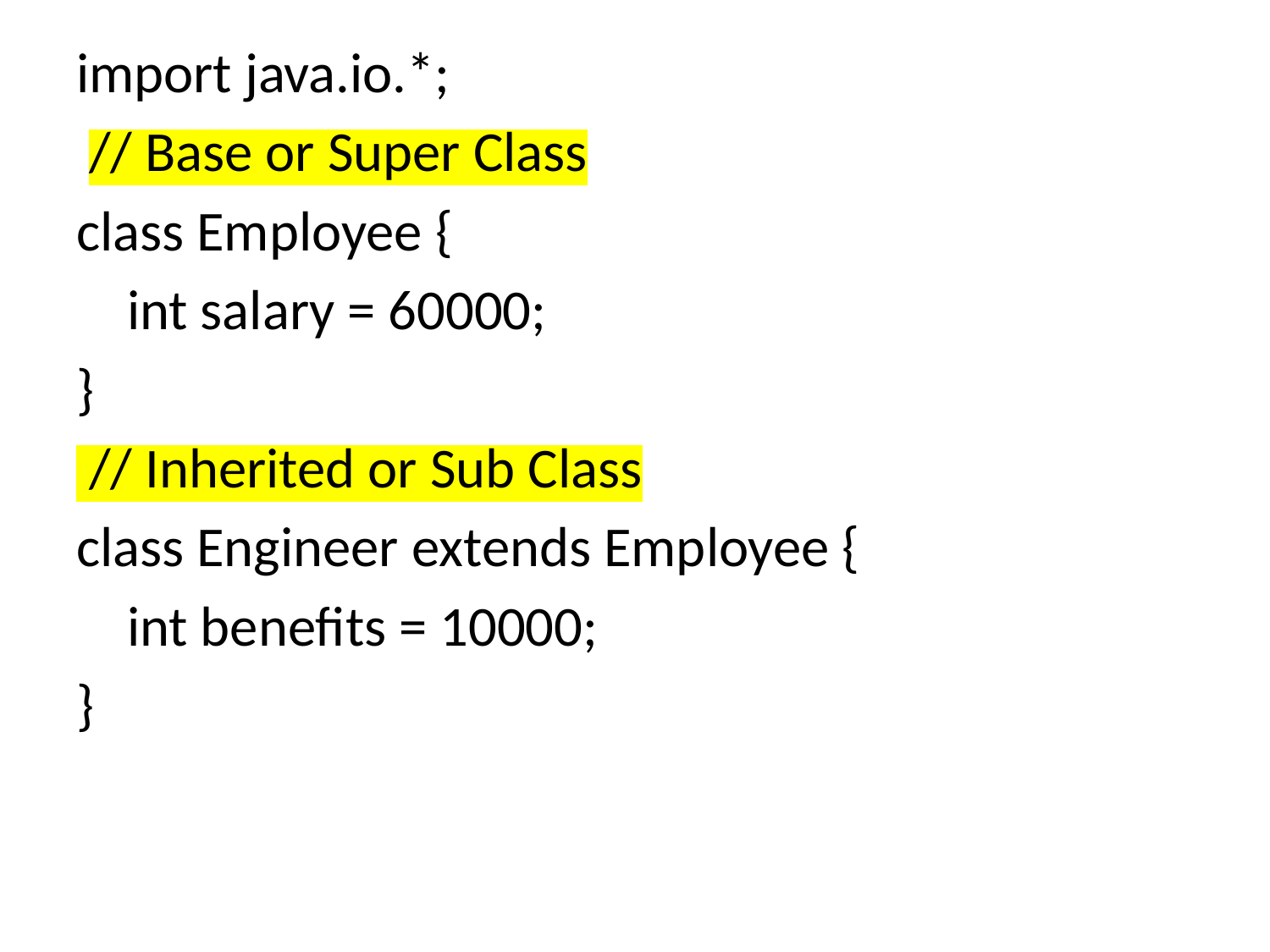

import java.io.*;
 // Base or Super Class
class Employee {
    int salary = 60000;
}
 // Inherited or Sub Class
class Engineer extends Employee {
    int benefits = 10000;
}
#